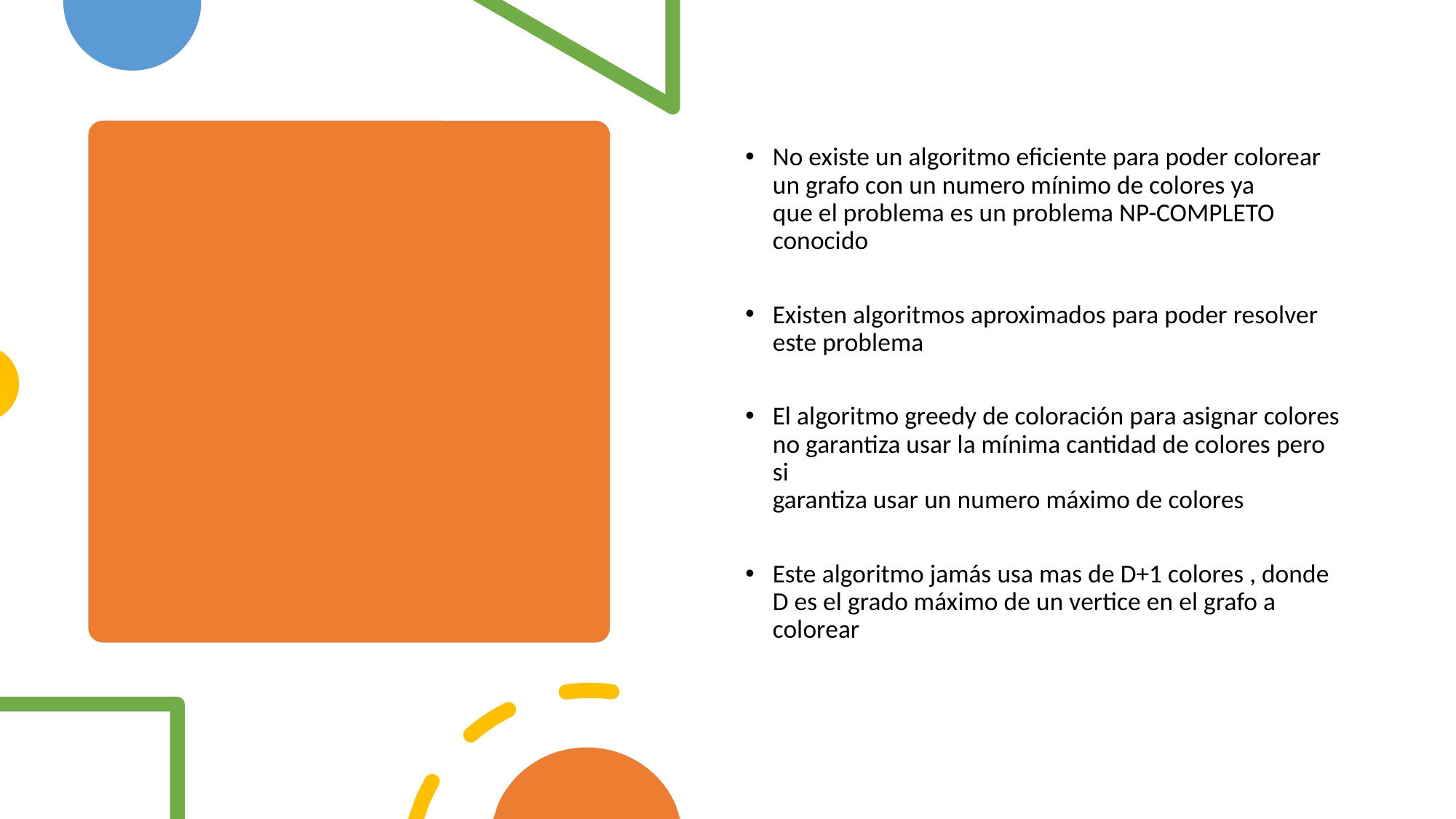

No existe un algoritmo eficiente para poder colorear un grafo con un numero mínimo de colores ya
que el problema es un problema NP-COMPLETO conocido

Existen algoritmos aproximados para poder resolver este problema

El algoritmo greedy de coloración para asignar colores no garantiza usar la mínima cantidad de colores pero si
garantiza usar un numero máximo de colores

Este algoritmo jamás usa mas de D+1 colores , donde D es el grado máximo de un vertice en el grafo a colorear